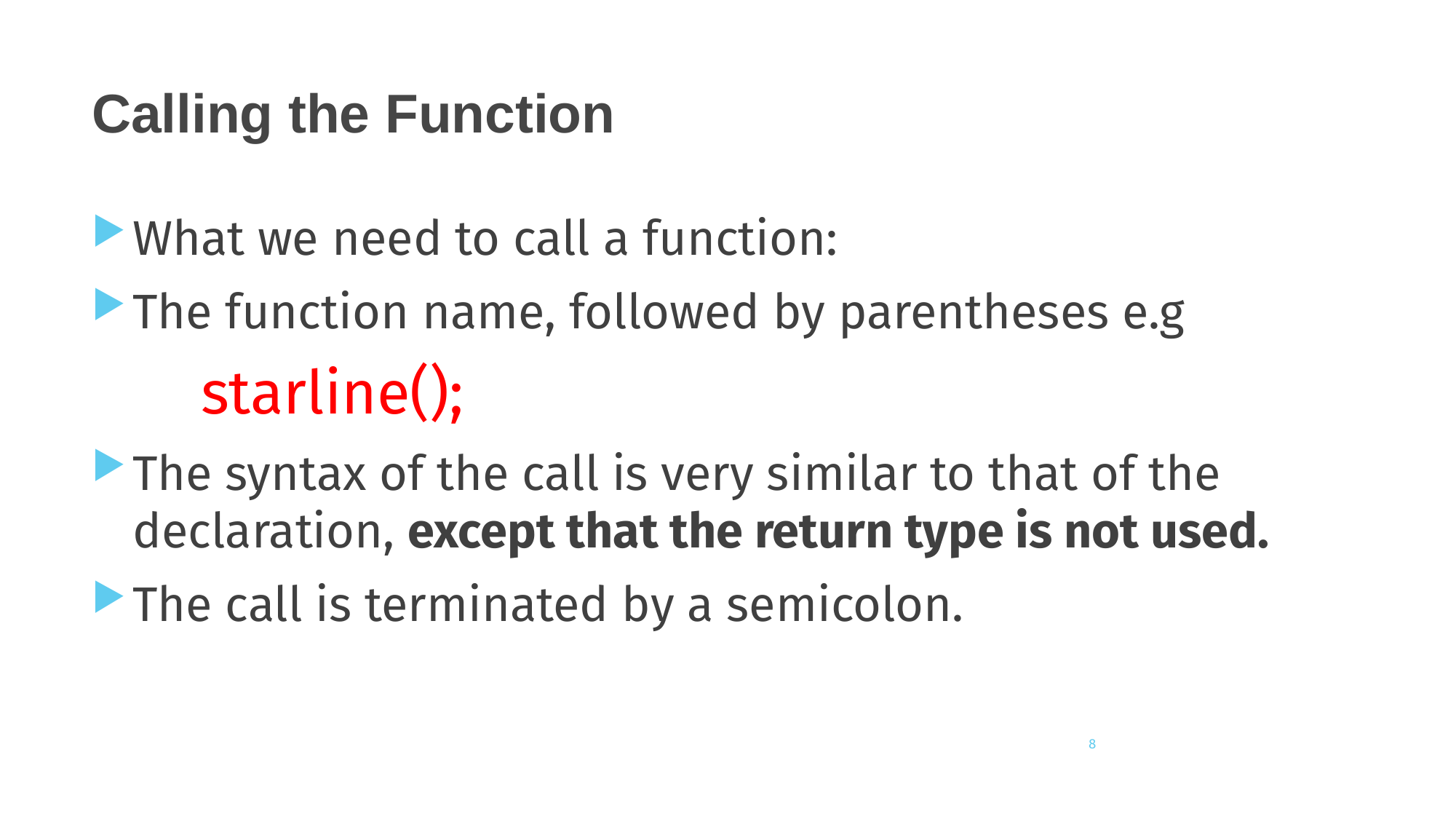

# Calling the Function
What we need to call a function:
The function name, followed by parentheses e.g
	starline();
The syntax of the call is very similar to that of the declaration, except that the return type is not used.
The call is terminated by a semicolon.
8